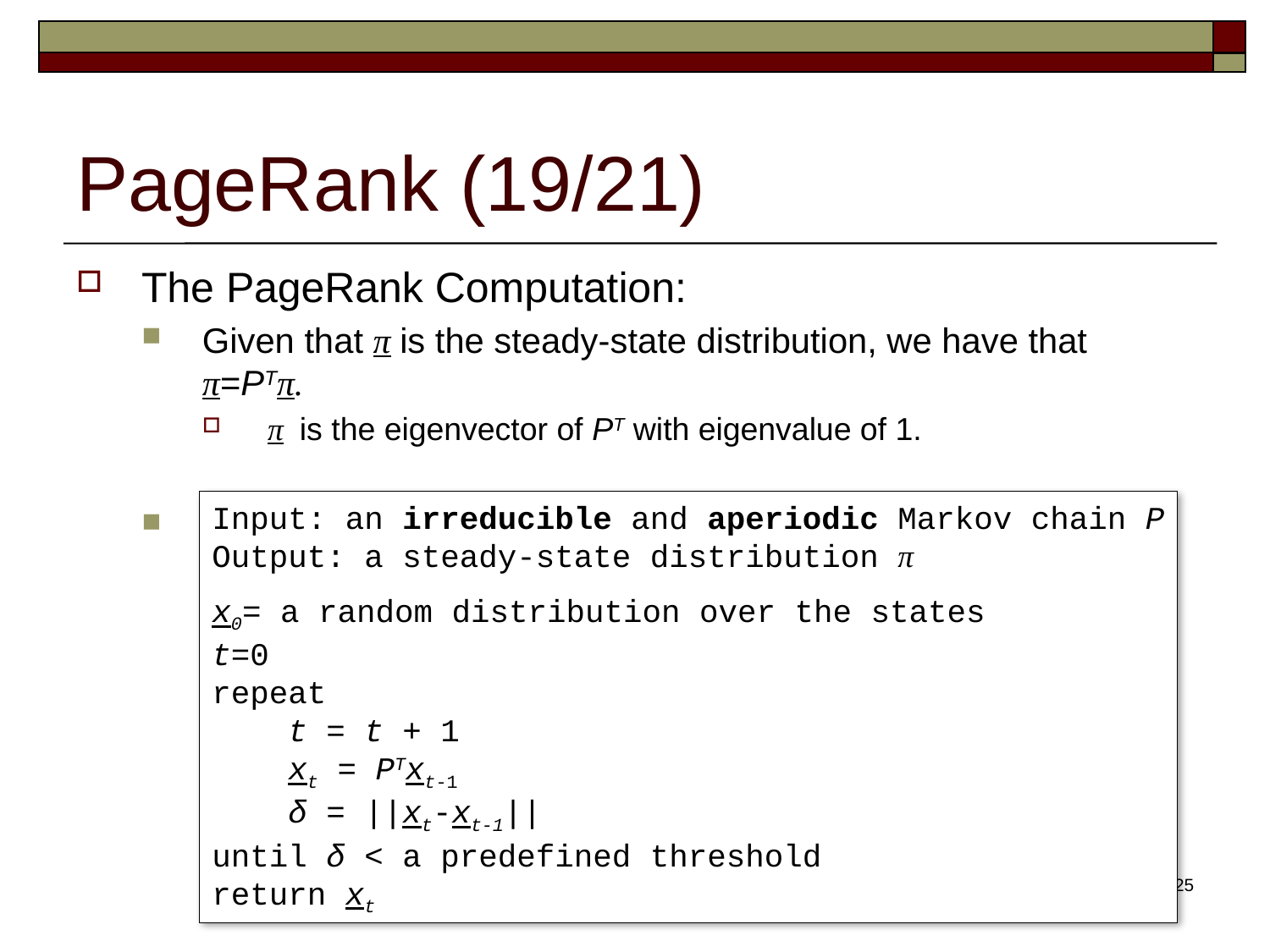

# PageRank (19/21)
The PageRank Computation:
Given that π is the steady-state distribution, we have that π=PTπ.
π  is the eigenvector of PT with eigenvalue of 1.

Power iteration:

Input: an irreducible and aperiodic Markov chain P
Output: a steady-state distribution π

x0= a random distribution over the states
t=0
repeat
    t = t + 1
    xt = PTxt-1
    δ = ||xt-xt-1||
until δ < a predefined threshold
return xt
25